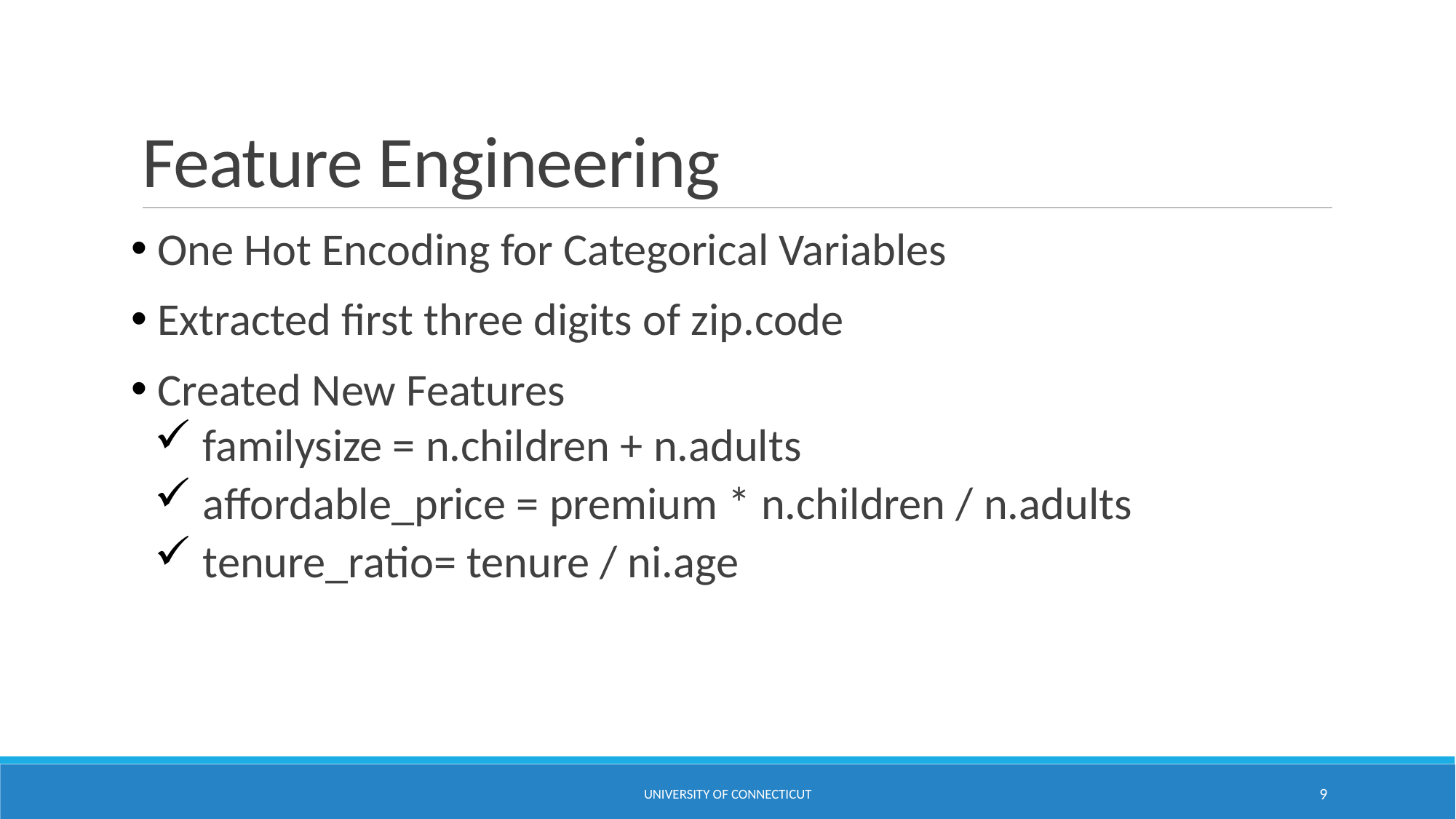

# Feature Engineering
 One Hot Encoding for Categorical Variables
 Extracted first three digits of zip.code
 Created New Features
 familysize = n.children + n.adults
 affordable_price = premium * n.children / n.adults
 tenure_ratio= tenure / ni.age
University of Connecticut
9